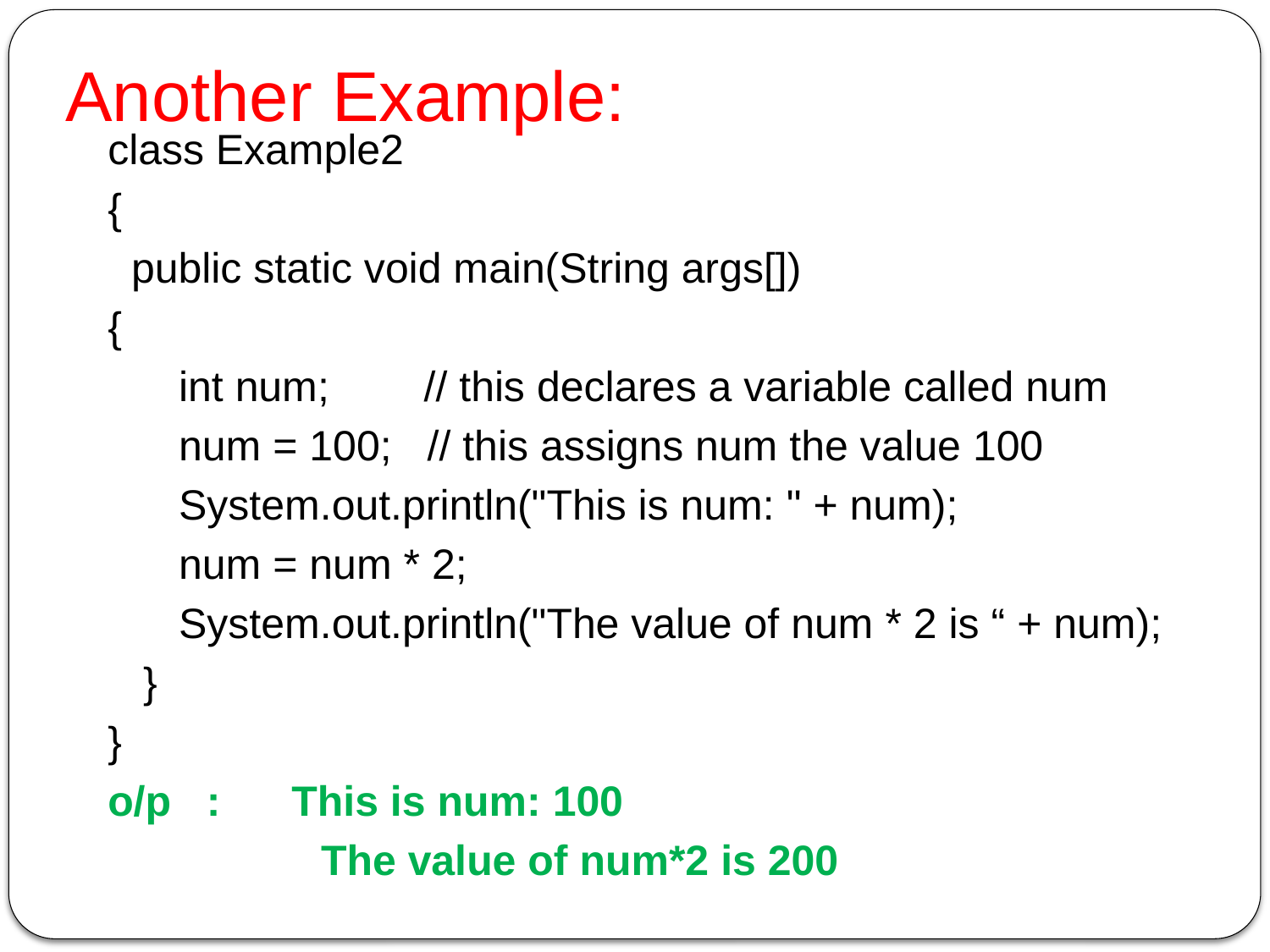

# Another Example:
class Example2
{
  public static void main(String args[])
{
      int num;        // this declares a variable called num
      num = 100;   // this assigns num the value 100
      System.out.println("This is num: " + num);
      num = num * 2;
      System.out.println("The value of num * 2 is “ + num);
   }
}
o/p   :      This is num: 100
                  The value of num*2 is 200